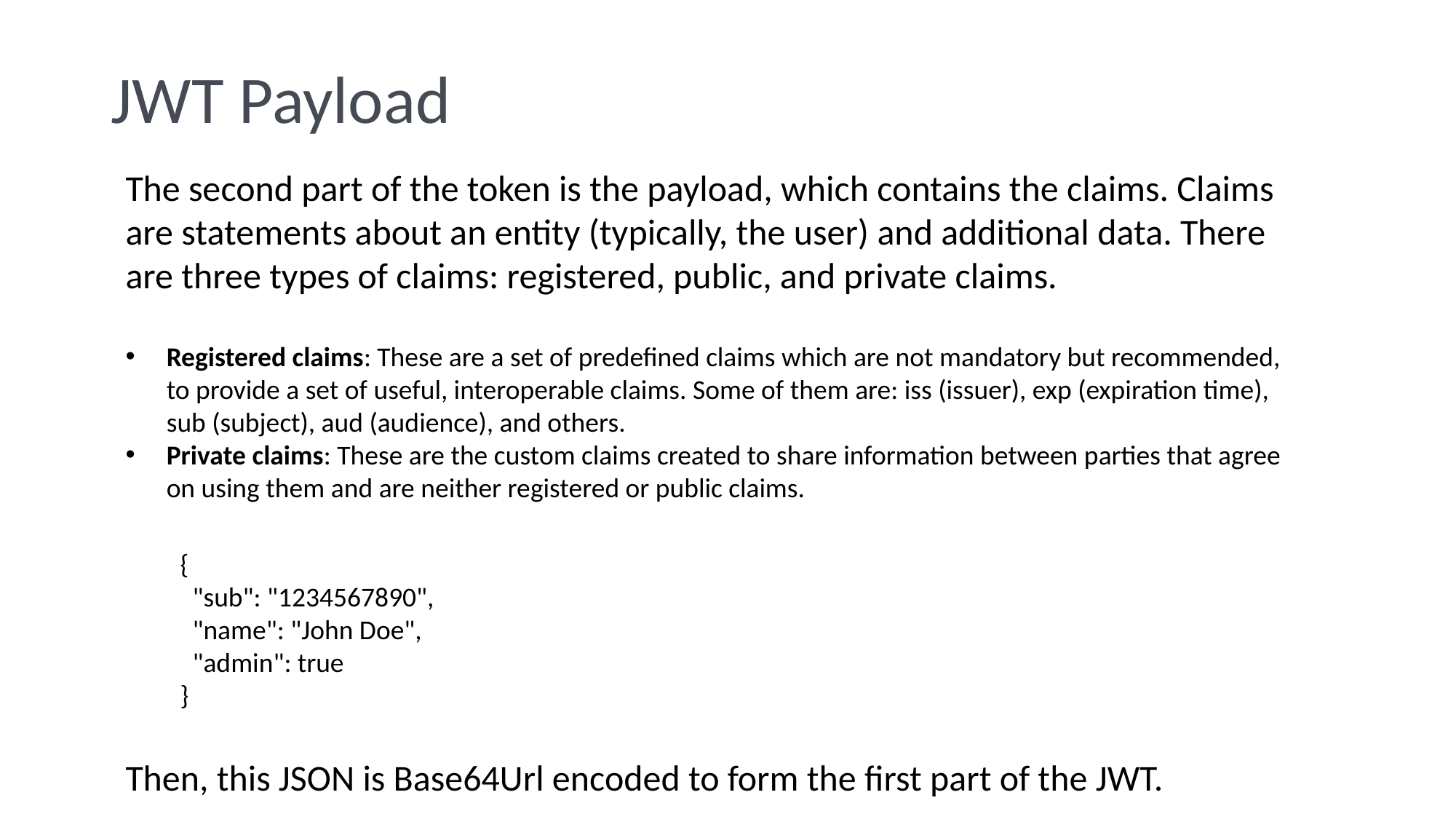

# JWT Payload
The second part of the token is the payload, which contains the claims. Claims are statements about an entity (typically, the user) and additional data. There are three types of claims: registered, public, and private claims.

Registered claims: These are a set of predefined claims which are not mandatory but recommended, to provide a set of useful, interoperable claims. Some of them are: iss (issuer), exp (expiration time), sub (subject), aud (audience), and others.
Private claims: These are the custom claims created to share information between parties that agree on using them and are neither registered or public claims.

{
  "sub": "1234567890",
  "name": "John Doe",
  "admin": true
}

Then, this JSON is Base64Url encoded to form the first part of the JWT.